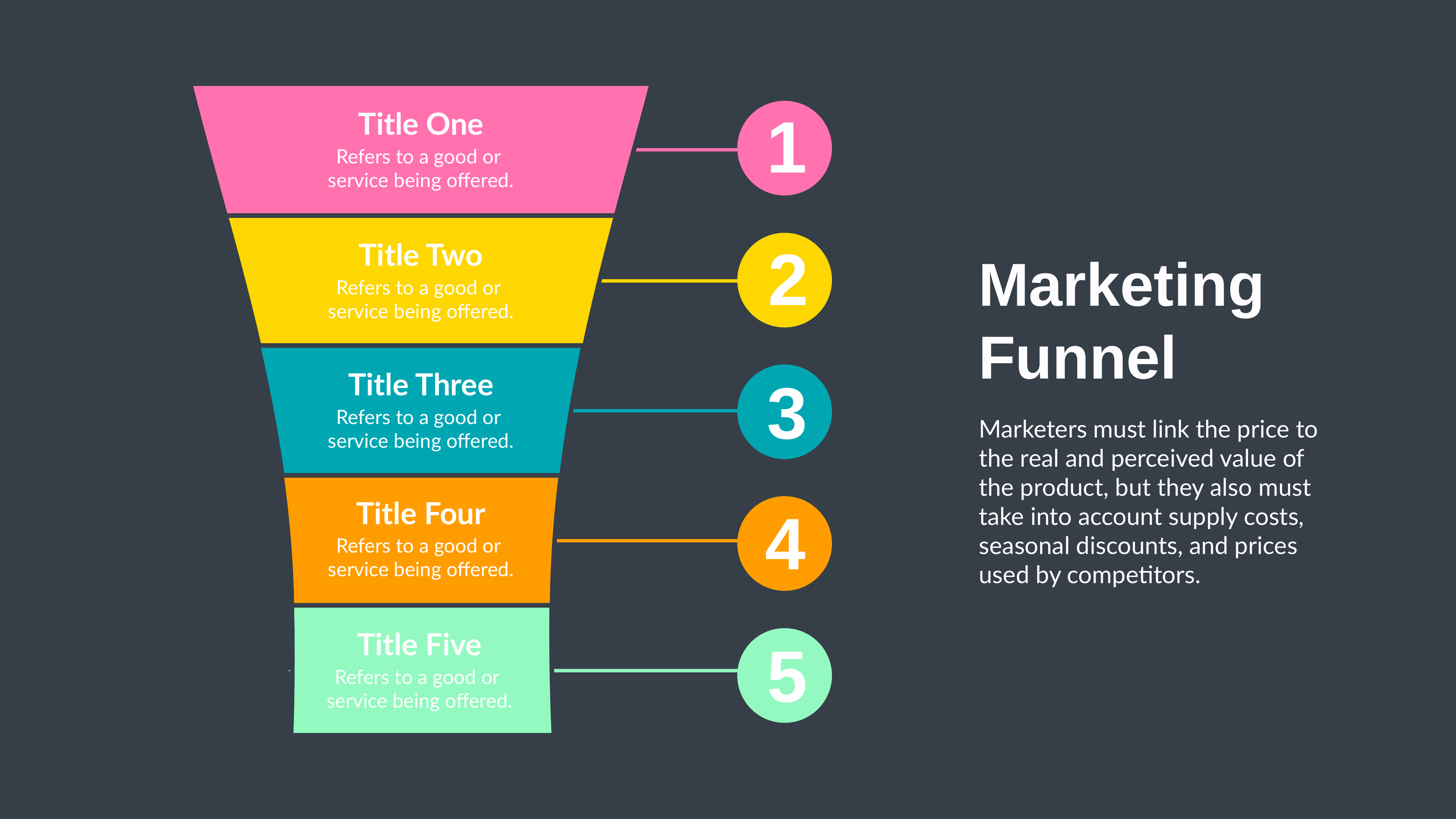

1

Title One

Refers to a good or
service being offered.

2

Title Two
Marketing Funnel

Refers to a good or
service being offered.

Title Three
3

Refers to a good or
service being offered.
Marketers must link the price to the real and perceived value of the product, but they also must take into account supply costs, seasonal discounts, and prices used by competitors.

Title Four
4

Refers to a good or
service being offered.

Title Five
5

Refers to a good or
service being offered.